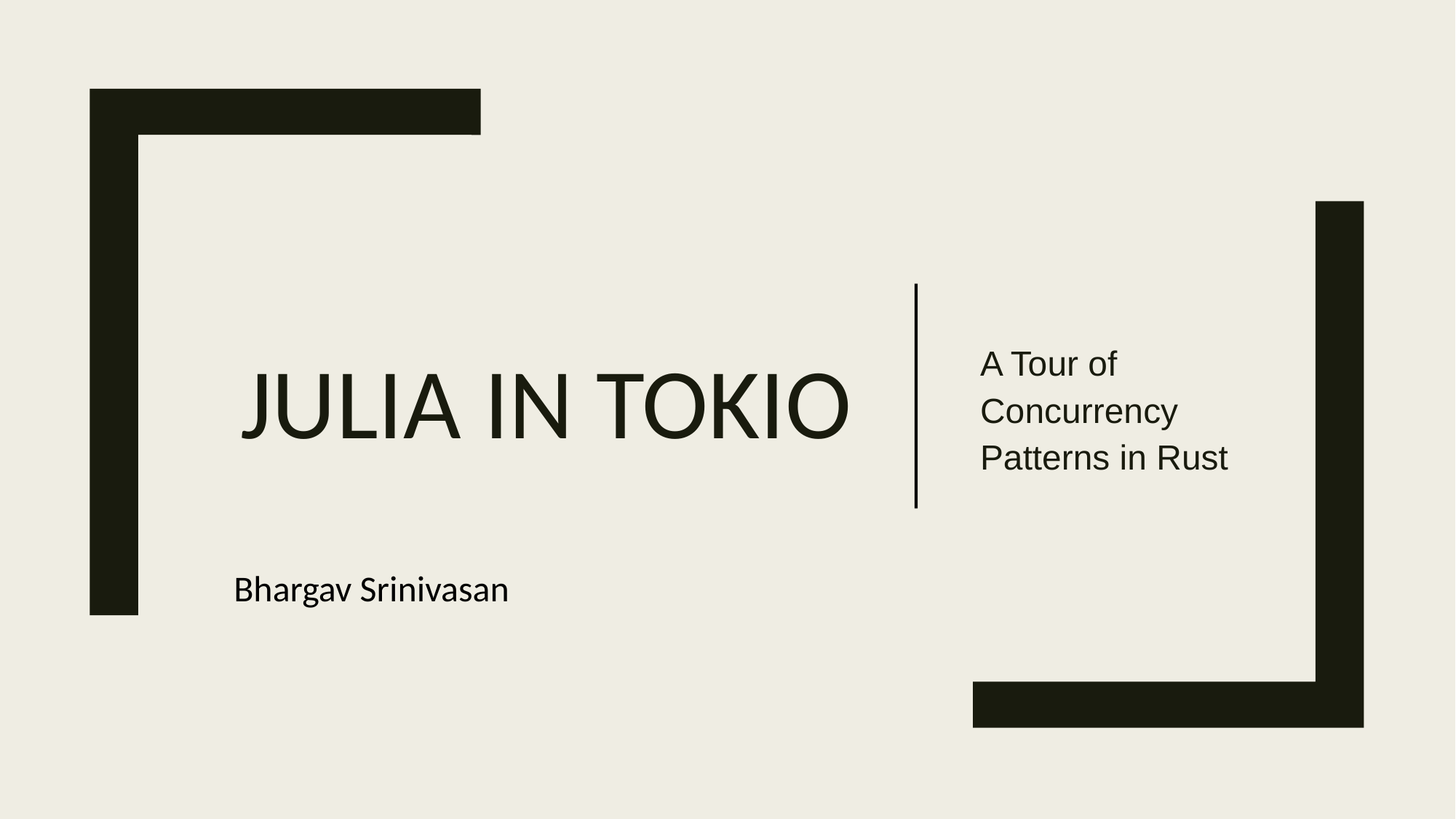

# Julia in Tokio
A Tour of Concurrency Patterns in Rust
Bhargav Srinivasan